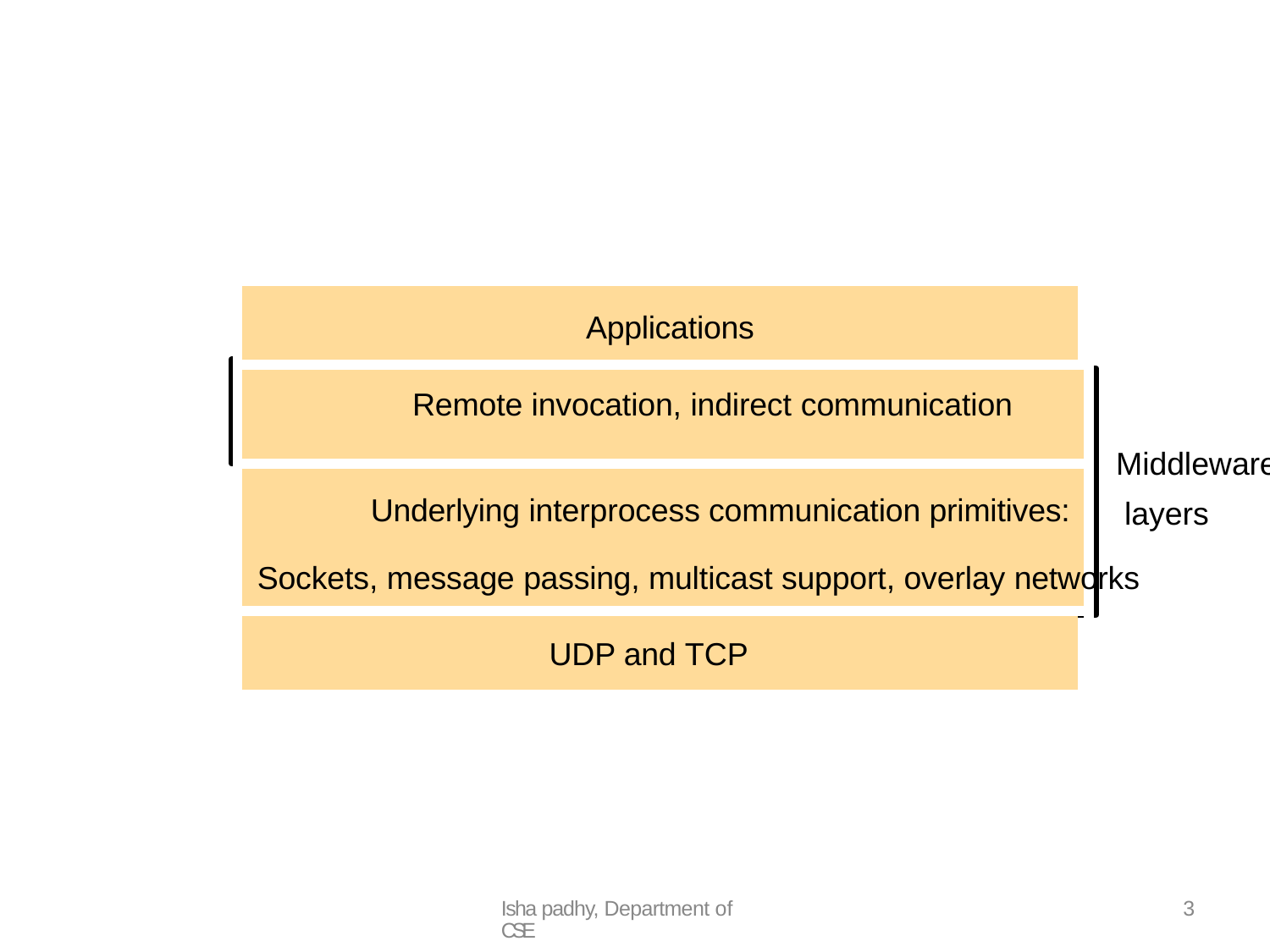

Applications

Remote invocation, indirect communication
Middleware

Underlying interprocess communication primitives:
layers
Sockets, message passing, multicast support, overlay networks

UDP and TCP
3
Isha padhy, Department of CSE